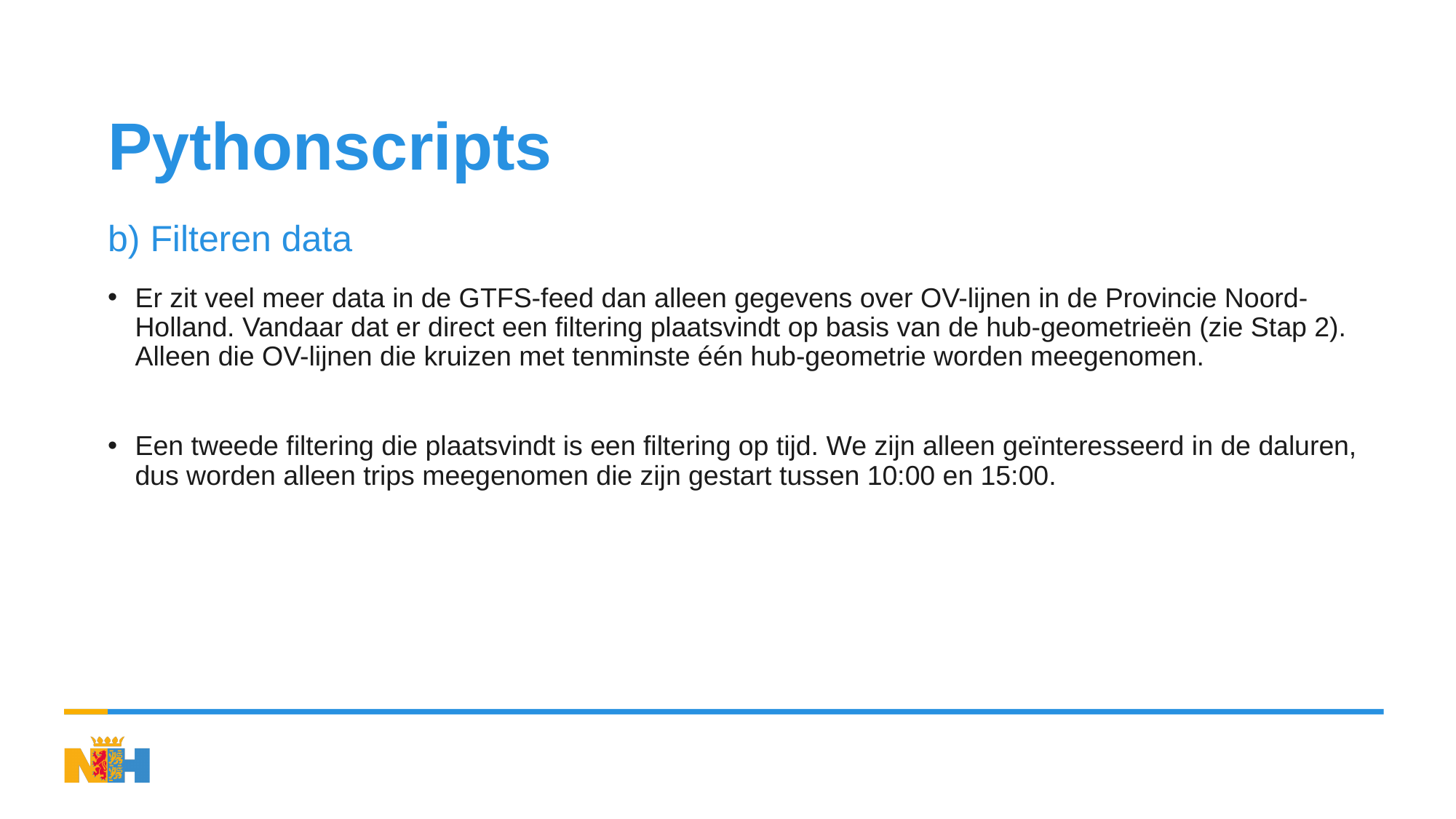

# Pythonscripts
b) Filteren data
Er zit veel meer data in de GTFS-feed dan alleen gegevens over OV-lijnen in de Provincie Noord-Holland. Vandaar dat er direct een filtering plaatsvindt op basis van de hub-geometrieën (zie Stap 2). Alleen die OV-lijnen die kruizen met tenminste één hub-geometrie worden meegenomen.

Een tweede filtering die plaatsvindt is een filtering op tijd. We zijn alleen geïnteresseerd in de daluren, dus worden alleen trips meegenomen die zijn gestart tussen 10:00 en 15:00.